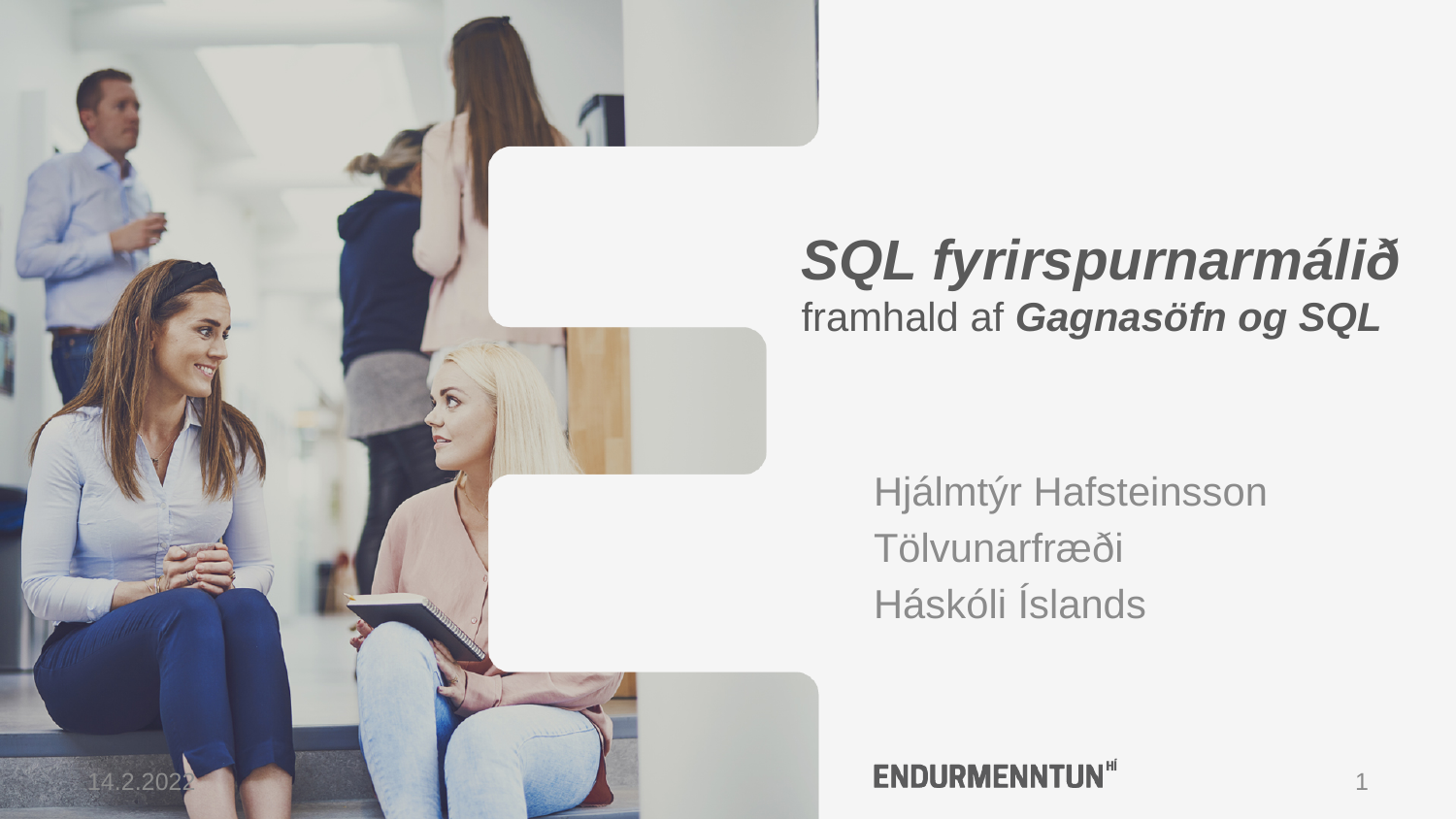

# SQL fyrirspurnarmálið framhald af Gagnasöfn og SQL
Hjálmtýr Hafsteinsson
Tölvunarfræði
Háskóli Íslands
14.2.2022
1